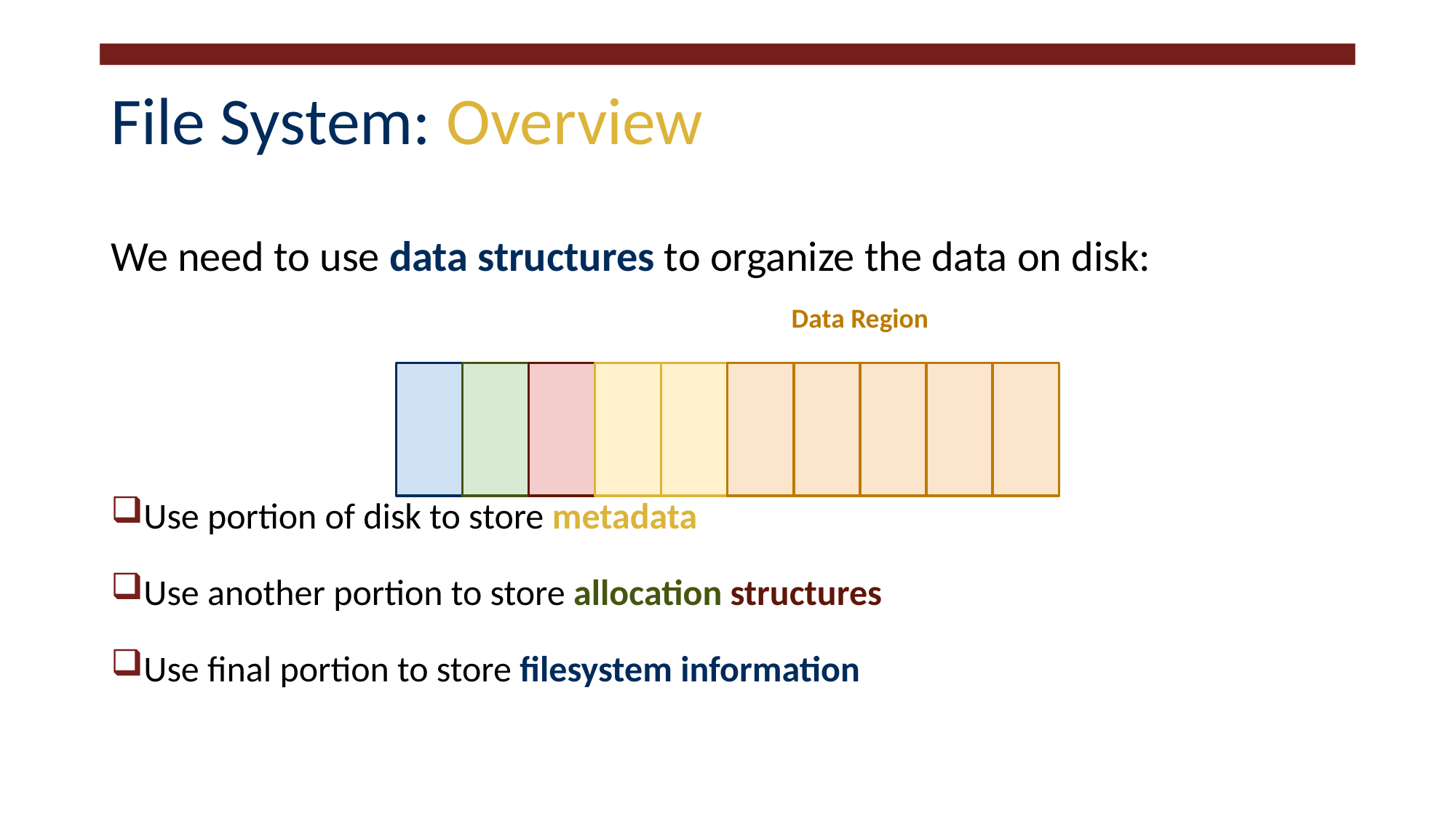

# File System: Overview
We need to use data structures to organize the data on disk:

Use portion of disk to store metadata
Use another portion to store allocation structures
Use final portion to store filesystem information

Data Region